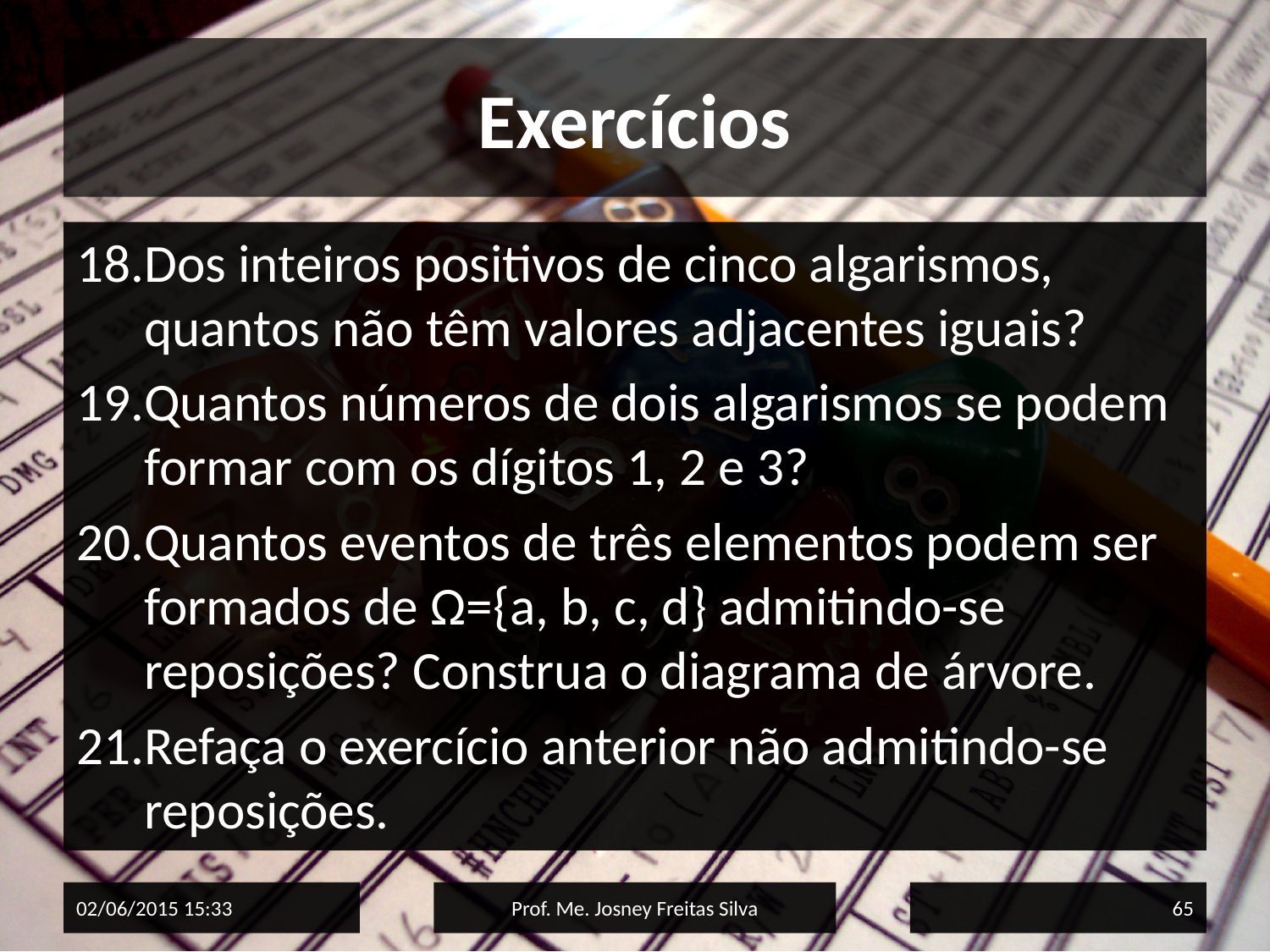

# Exercícios
Dos inteiros positivos de cinco algarismos, quantos não têm valores adjacentes iguais?
Quantos números de dois algarismos se podem formar com os dígitos 1, 2 e 3?
Quantos eventos de três elementos podem ser formados de Ω={a, b, c, d} admitindo-se reposições? Construa o diagrama de árvore.
Refaça o exercício anterior não admitindo-se reposições.

02/06/2015 15:33
Prof. Me. Josney Freitas Silva
65